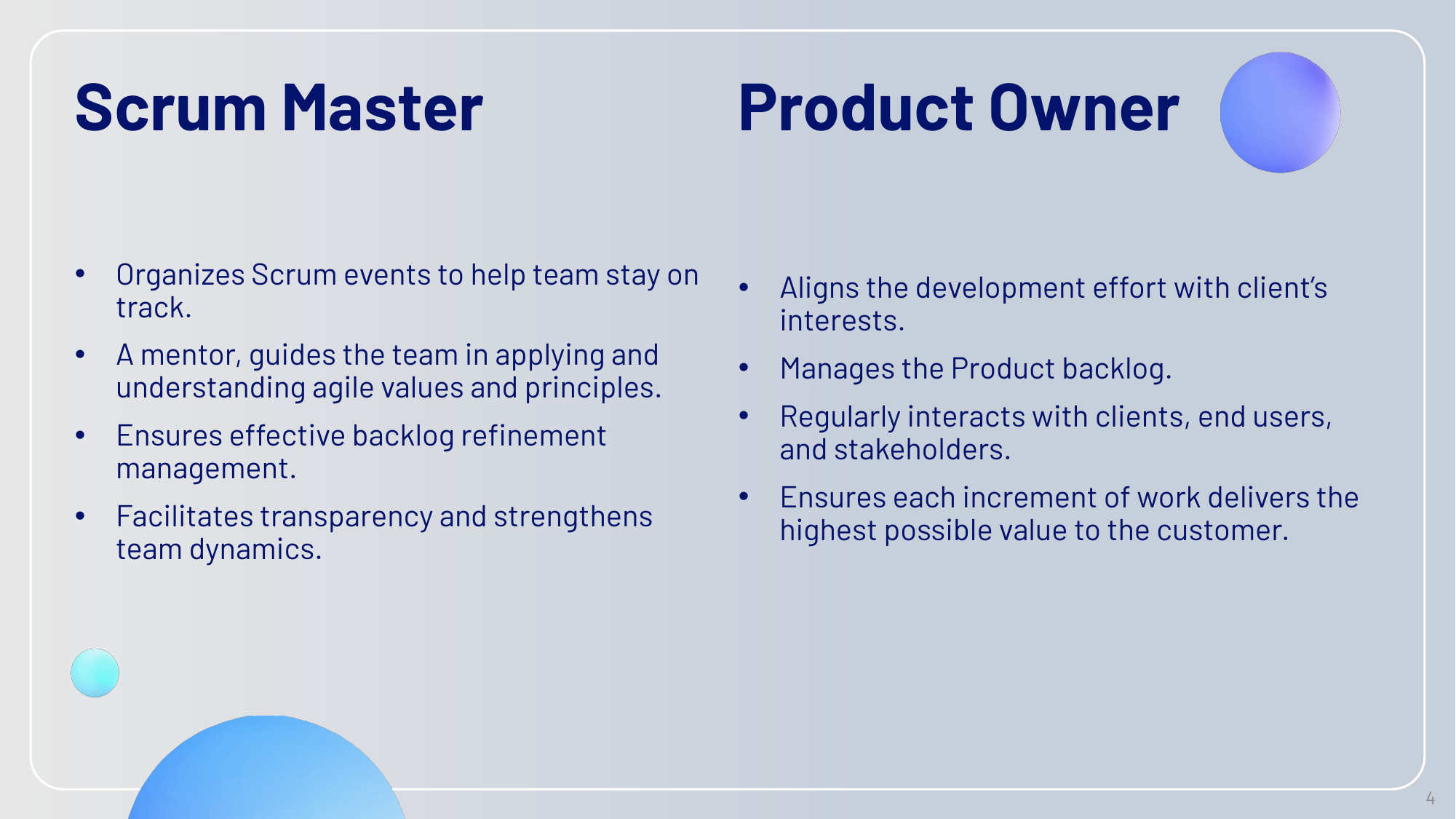

Scrum Master
Product Owner
Aligns the development effort with client’s interests.
Manages the Product backlog.
Regularly interacts with clients, end users, and stakeholders.
Ensures each increment of work delivers the highest possible value to the customer.
Organizes Scrum events to help team stay on track.
A mentor, guides the team in applying and understanding agile values and principles.
Ensures effective backlog refinement management.
Facilitates transparency and strengthens team dynamics.
4